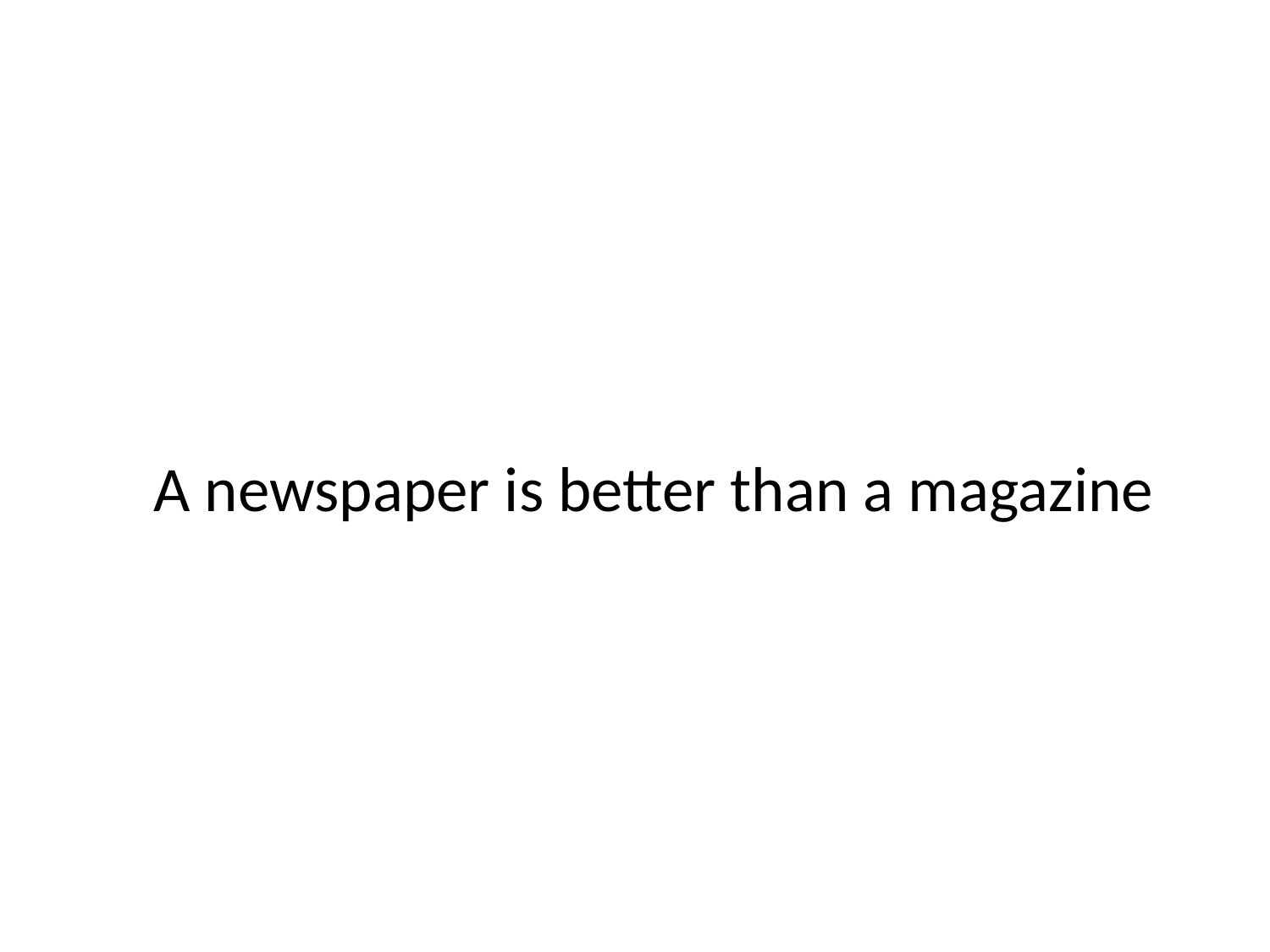

A newspaper is better than a magazine